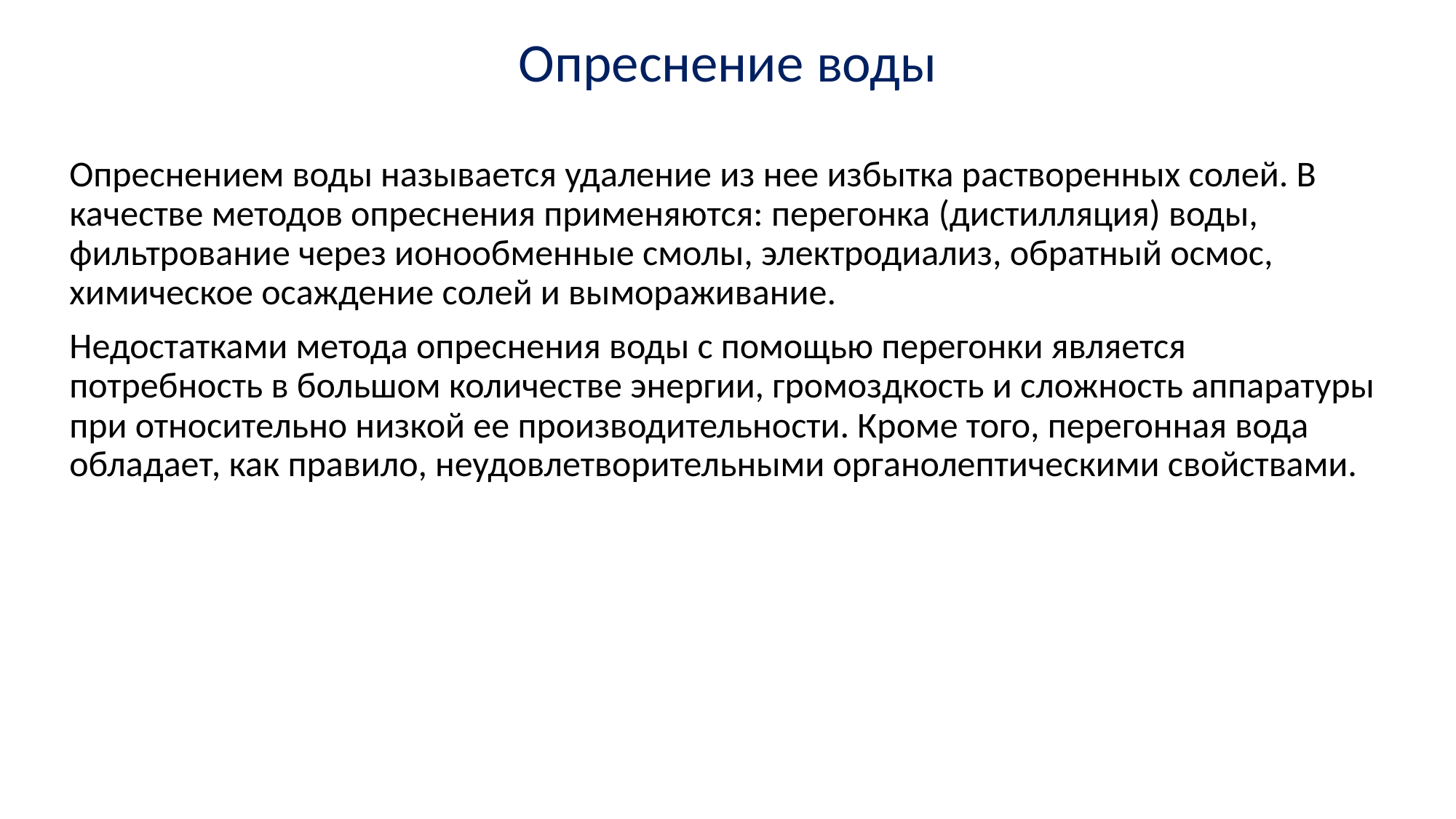

# Опреснение воды
Опреснением воды называется удаление из нее избытка растворенных солей. В качестве методов опреснения применяются: перегонка (дистилляция) воды, фильтрование через ионообменные смолы, электродиализ, обратный осмос, химическое осаждение солей и вымораживание.
Недостатками метода опреснения воды с помощью перегонки является потребность в большом количестве энергии, громоздкость и сложность аппаратуры при относительно низкой ее производительности. Кроме того, перегонная вода обладает, как правило, неудовлетворительными органолептическими свойствами.